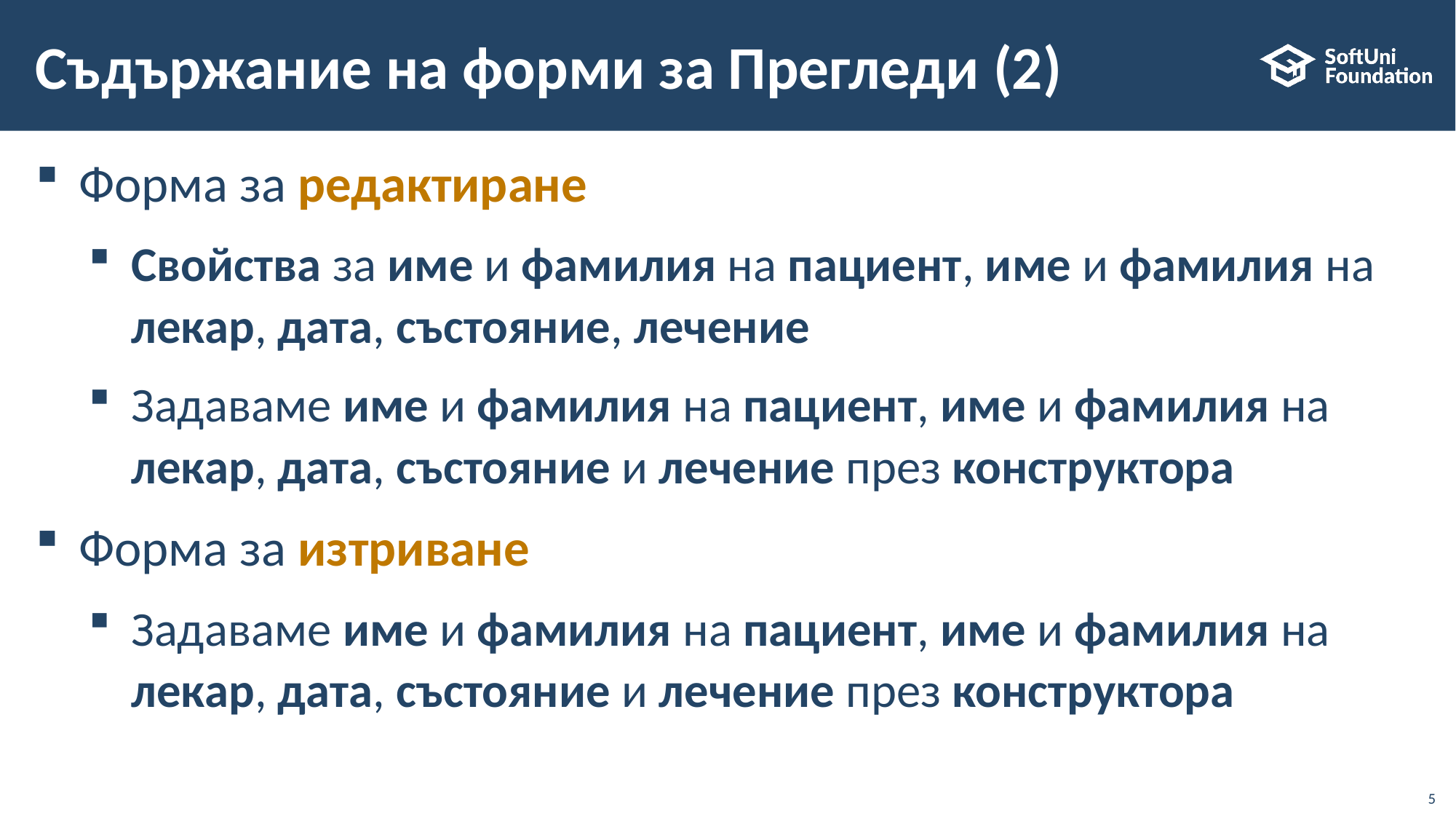

# Съдържание на форми за Прегледи (2)
Форма за редактиране
Свойства за име и фамилия на пациент, име и фамилия на лекар, дата, състояние, лечение
Задаваме име и фамилия на пациент, име и фамилия на лекар, дата, състояние и лечение през конструктора
Форма за изтриване
Задаваме име и фамилия на пациент, име и фамилия на лекар, дата, състояние и лечение през конструктора
5